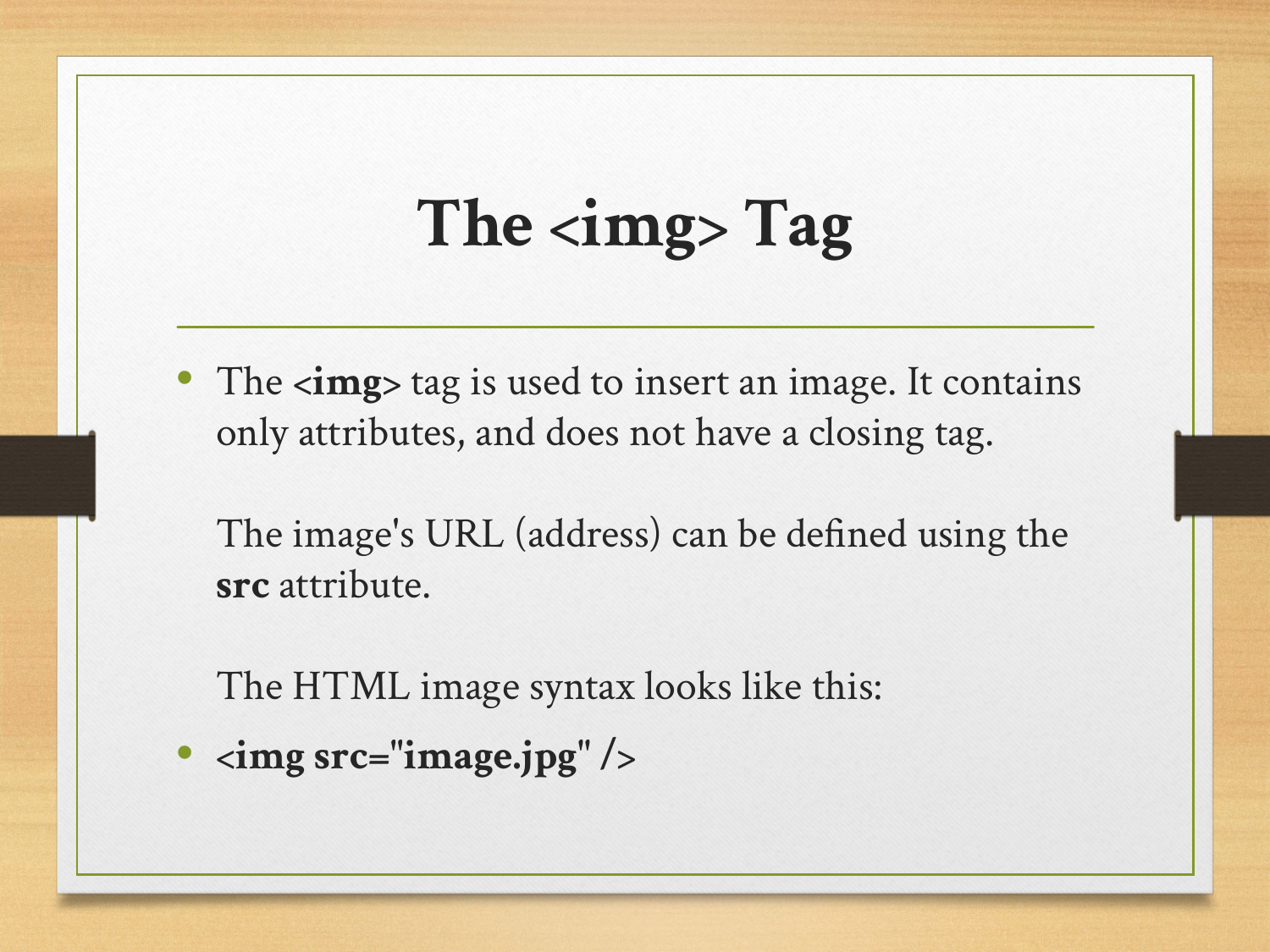

# The <img> Tag
The <img> tag is used to insert an image. It contains only attributes, and does not have a closing tag.
The image's URL (address) can be defined using the src attribute.
The HTML image syntax looks like this:
<img src="image.jpg" />